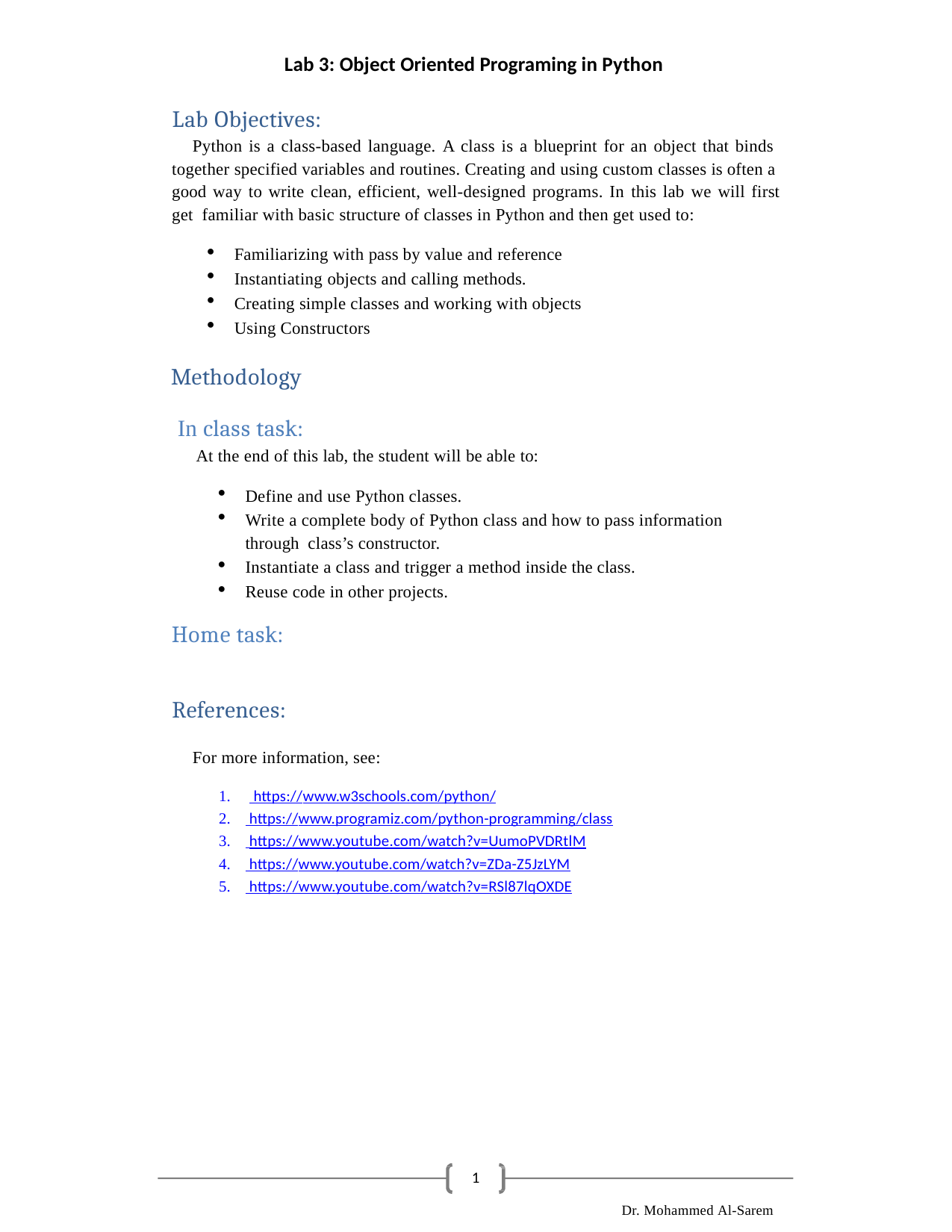

Lab 3: Object Oriented Programing in Python

Lab Objectives:
Python is a class-based language. A class is a blueprint for an object that binds  together specified variables and routines. Creating and using custom classes is often a  good way to write clean, efficient, well-designed programs. In this lab we will first get  familiar with basic structure of classes in Python and then get used to:

Familiarizing with pass by value and reference
Instantiating objects and calling methods.
Creating simple classes and working with objects
Using Constructors

Methodology
In class task:
At the end of this lab, the student will be able to:

Define and use Python classes.
Write a complete body of Python class and how to pass information through  class’s constructor.
Instantiate a class and trigger a method inside the class.
Reuse code in other projects.
Home task:

References:

For more information, see:

 https://www.w3schools.com/python/
 https://www.programiz.com/python-programming/class
 https://www.youtube.com/watch?v=UumoPVDRtlM
 https://www.youtube.com/watch?v=ZDa-Z5JzLYM
 https://www.youtube.com/watch?v=RSl87lqOXDE

1
Dr. Mohammed Al-Sarem